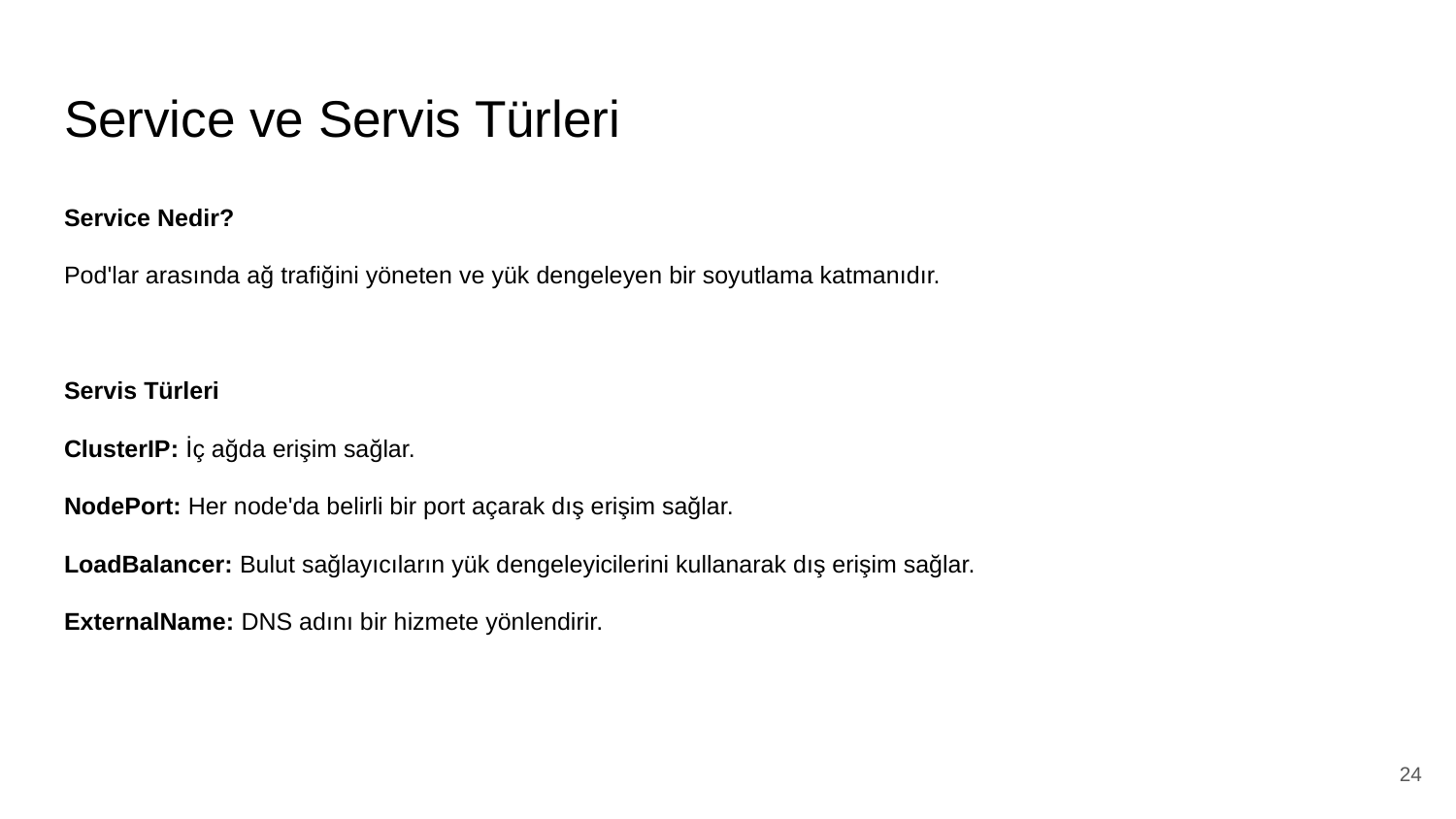

# Service ve Servis Türleri
Service Nedir?
Pod'lar arasında ağ trafiğini yöneten ve yük dengeleyen bir soyutlama katmanıdır.

Servis Türleri
ClusterIP: İç ağda erişim sağlar.
NodePort: Her node'da belirli bir port açarak dış erişim sağlar.
LoadBalancer: Bulut sağlayıcıların yük dengeleyicilerini kullanarak dış erişim sağlar.
ExternalName: DNS adını bir hizmete yönlendirir.

24